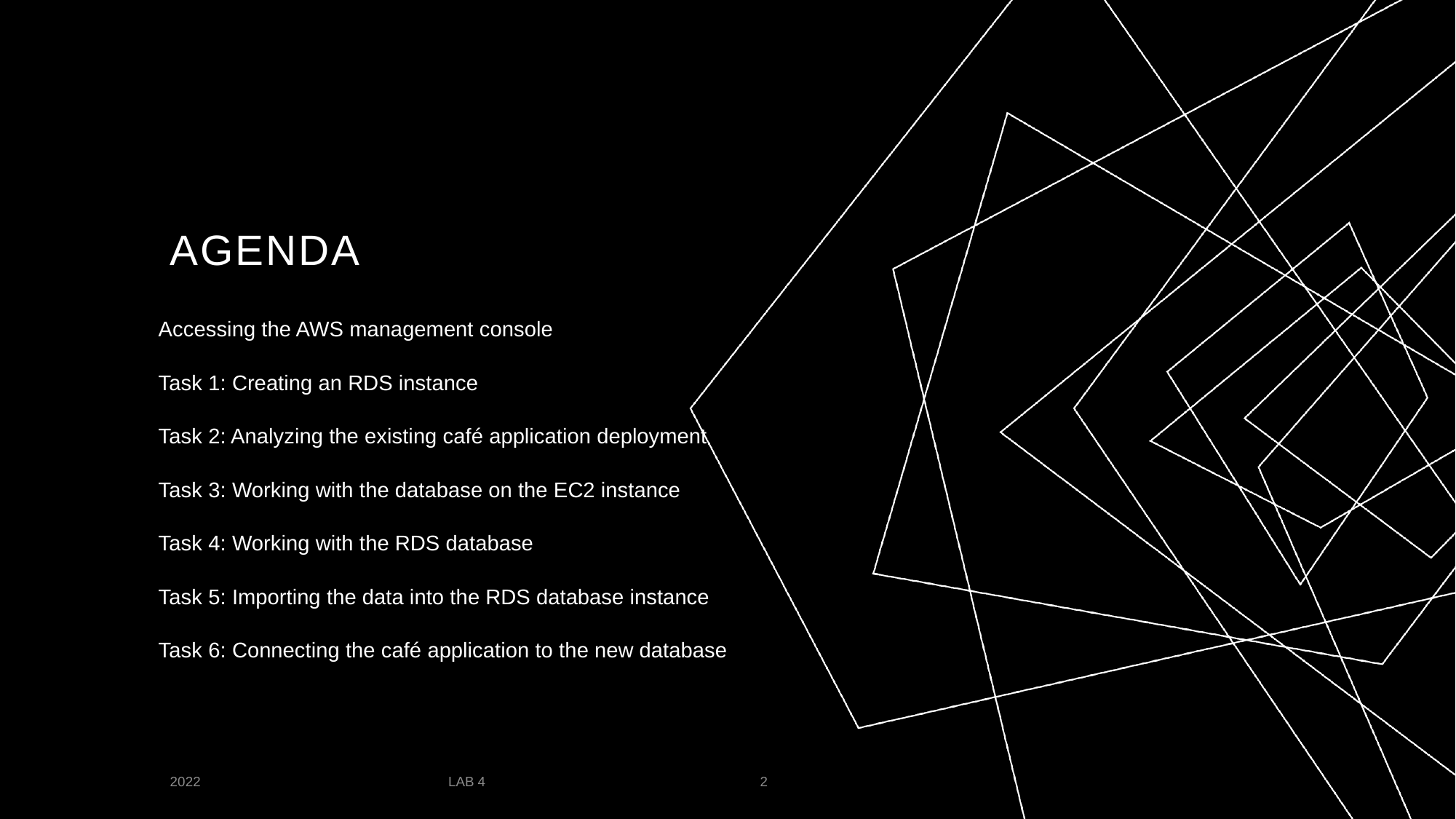

# AGENDA
Accessing the AWS management console
Task 1: Creating an RDS instance
Task 2: Analyzing the existing café application deployment
Task 3: Working with the database on the EC2 instance
Task 4: Working with the RDS database
Task 5: Importing the data into the RDS database instance
Task 6: Connecting the café application to the new database
LAB 4
2022
2